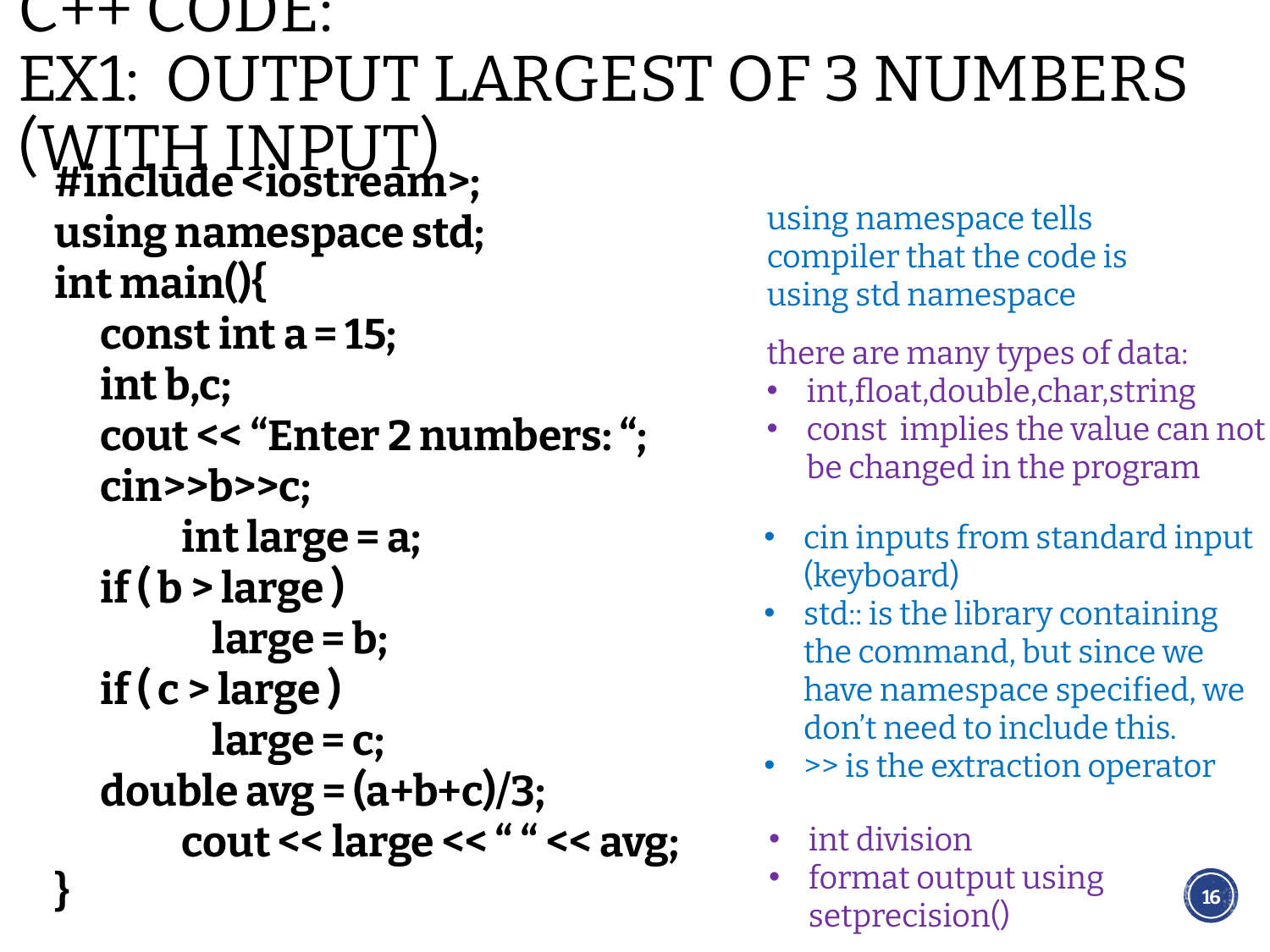

# C++ code: Ex1:  output largest of 3 numbers (with input)
#include <iostream>;
using namespace std;
int main(){
      const int a = 15;
      int b,c;
      cout << “Enter 2 numbers: “;
      cin>>b>>c;
	int large = a;
      if ( b > large )
	    large = b;
      if ( c > large )
	    large = c;
      double avg = (a+b+c)/3;
	cout << large << “ “ << avg;
}

using namespace tells compiler that the code is using std namespace
there are many types of data:
int,float,double,char,string
const  implies the value can not be changed in the program

cin inputs from standard input (keyboard)
std:: is the library containing the command, but since we have namespace specified, we don’t need to include this.
>> is the extraction operator
int division
format output using setprecision()

16